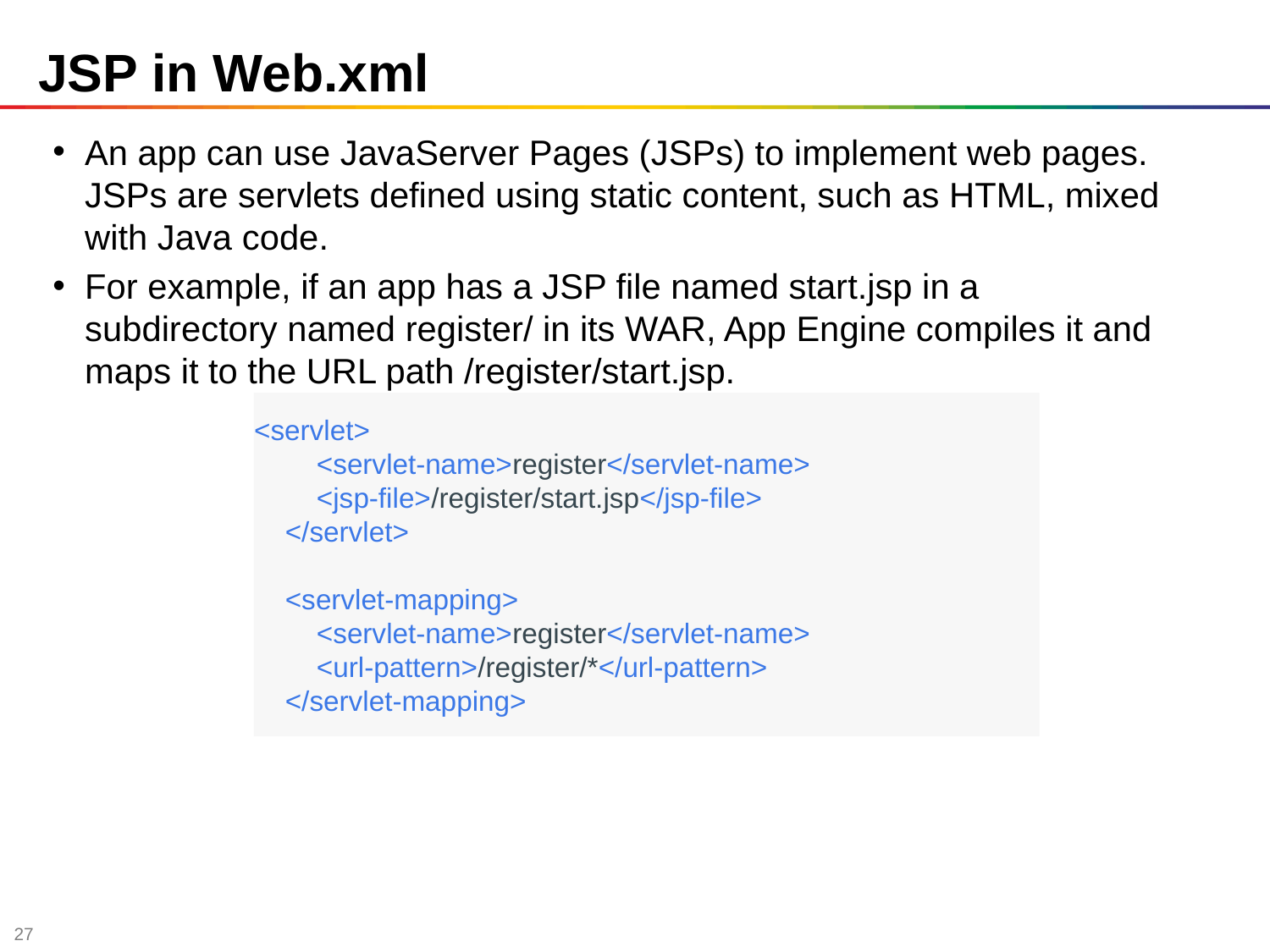

# JSP in Web.xml
An app can use JavaServer Pages (JSPs) to implement web pages. JSPs are servlets defined using static content, such as HTML, mixed with Java code.
For example, if an app has a JSP file named start.jsp in a subdirectory named register/ in its WAR, App Engine compiles it and maps it to the URL path /register/start.jsp.
<servlet>
        <servlet-name>register</servlet-name>
        <jsp-file>/register/start.jsp</jsp-file>
    </servlet>
    <servlet-mapping>
        <servlet-name>register</servlet-name>
        <url-pattern>/register/*</url-pattern>
    </servlet-mapping>